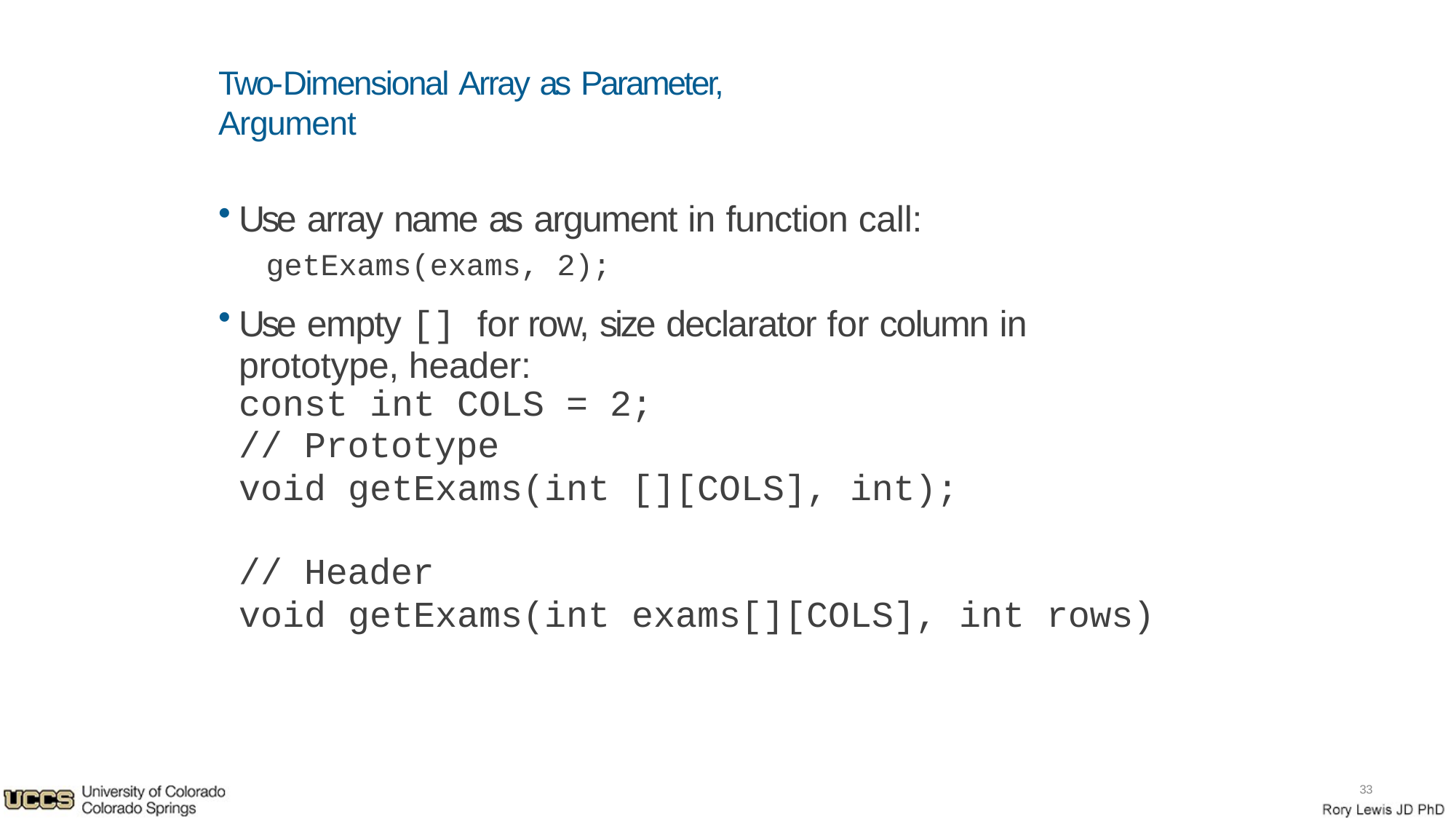

# Two-Dimensional Array as Parameter, Argument
Use array name as argument in function call:
getExams(exams, 2);
Use empty [] for row, size declarator for column in prototype, header:
const int COLS = 2;
// Prototype
void getExams(int [][COLS], int);

// Header
void getExams(int exams[][COLS], int rows)
33